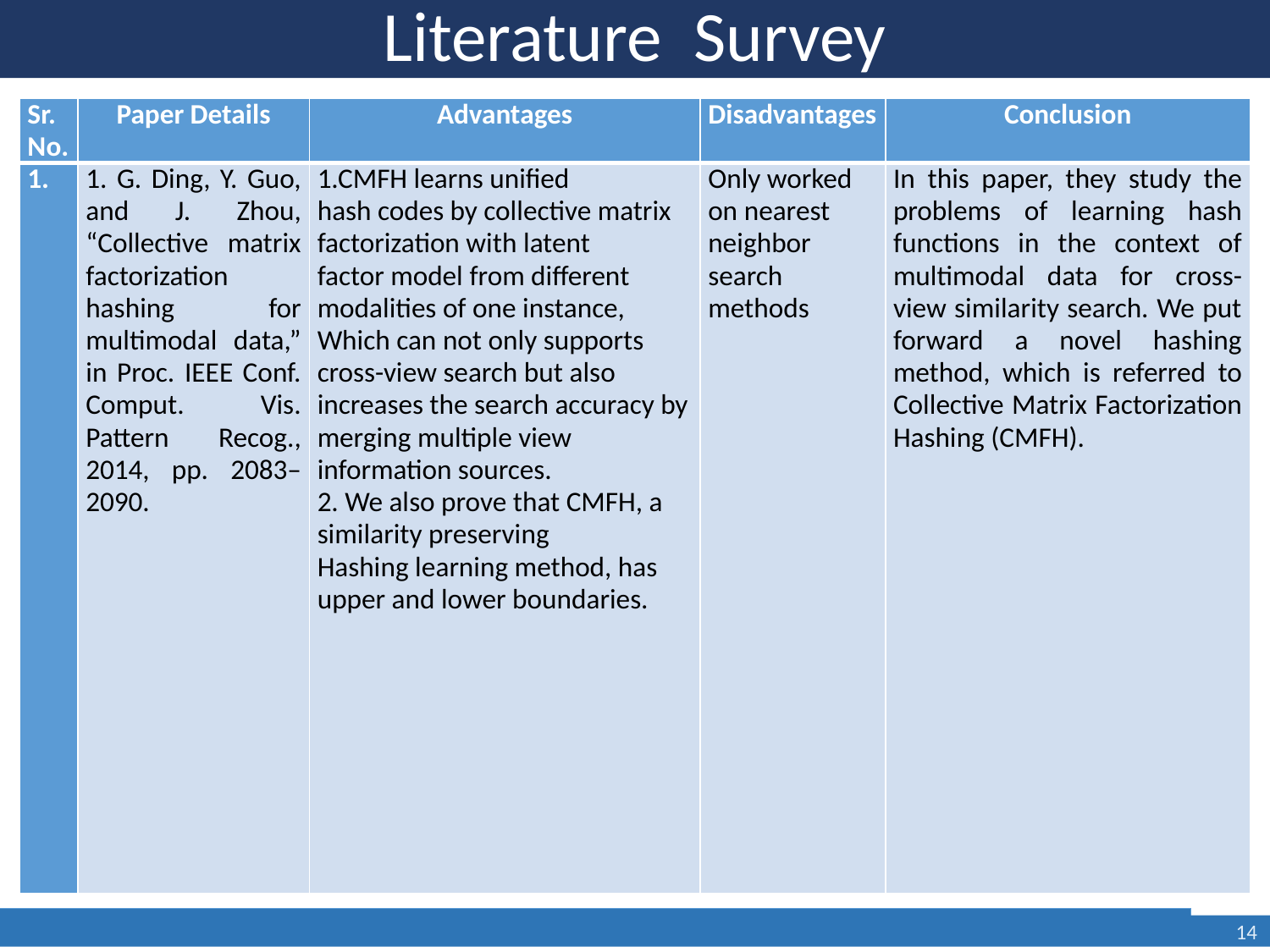

# Literature  Survey
| Sr.No. | Paper Details | Advantages | Disadvantages | Conclusion |
| --- | --- | --- | --- | --- |
| 1. | 1. G. Ding, Y. Guo, and J. Zhou, “Collective matrix factorization hashing for multimodal data,” in Proc. IEEE Conf. Comput. Vis. Pattern Recog., 2014, pp. 2083–2090. | 1.CMFH learns unified hash codes by collective matrix factorization with latent factor model from different modalities of one instance, Which can not only supports cross-view search but also increases the search accuracy by merging multiple view information sources. 2. We also prove that CMFH, a similarity preserving Hashing learning method, has upper and lower boundaries. | Only worked on nearest neighbor search methods | In this paper, they study the problems of learning hash functions in the context of multimodal data for cross-view similarity search. We put forward a novel hashing method, which is referred to Collective Matrix Factorization Hashing (CMFH). |
14